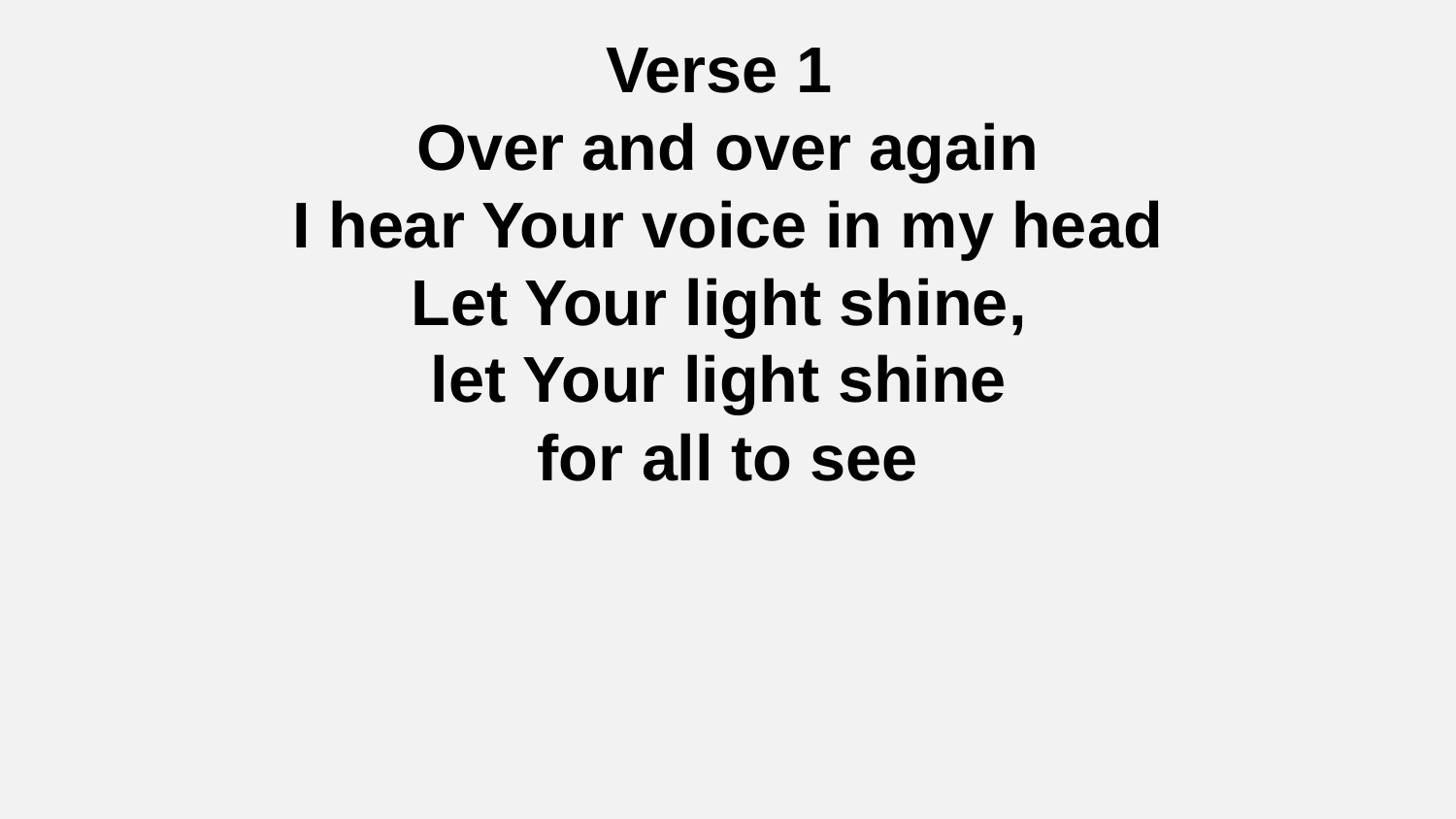

Verse 1
Over and over again
I hear Your voice in my head
Let Your light shine,
let Your light shine
for all to see